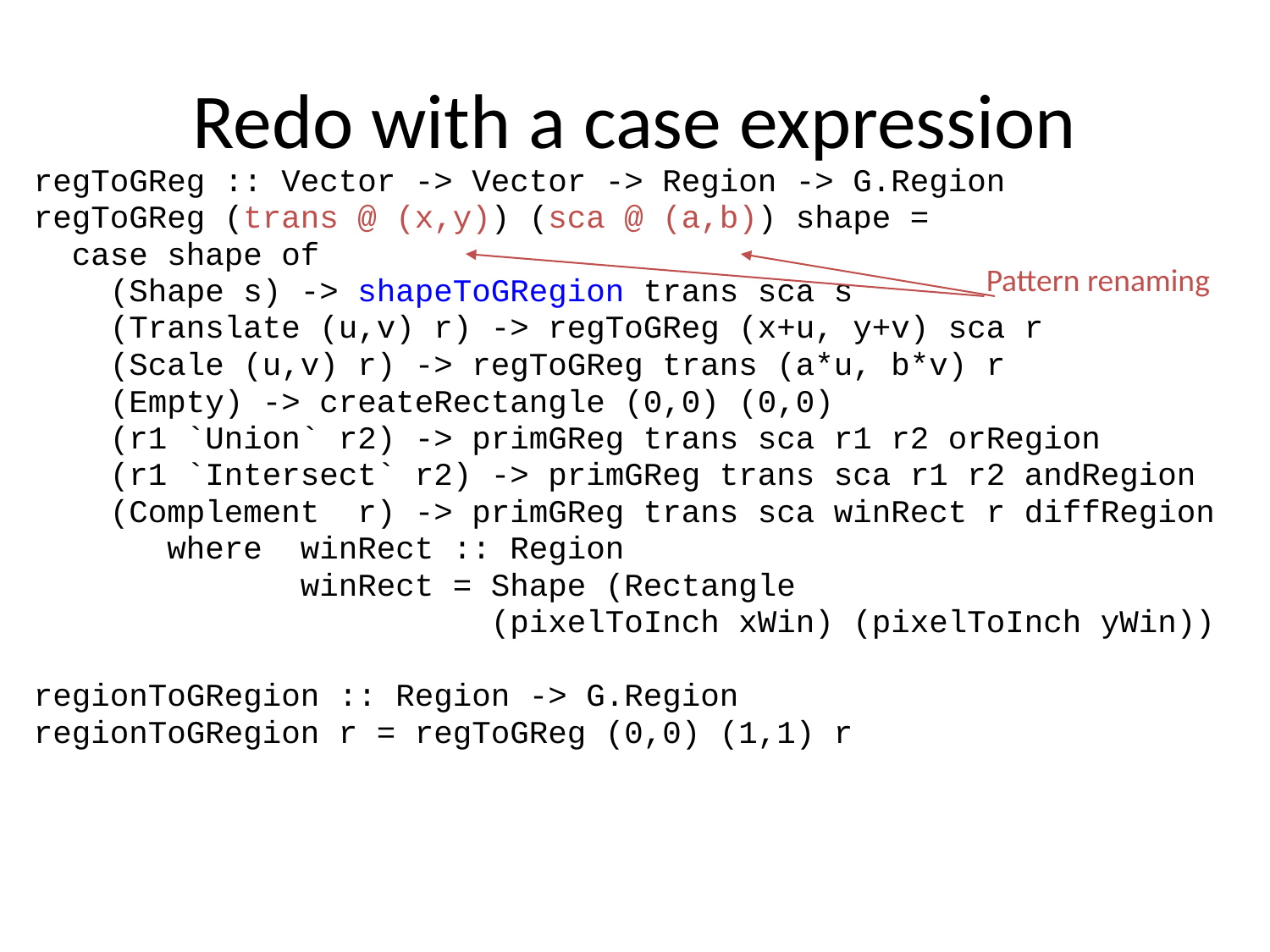

# Redo with a case expression

regToGReg :: Vector -> Vector -> Region -> G.Region
regToGReg (trans @ (x,y)) (sca @ (a,b)) shape =
  case shape of
    (Shape s) -> shapeToGRegion trans sca s
    (Translate (u,v) r) -> regToGReg (x+u, y+v) sca r
    (Scale (u,v) r) -> regToGReg trans (a*u, b*v) r
    (Empty) -> createRectangle (0,0) (0,0)
    (r1 `Union` r2) -> primGReg trans sca r1 r2 orRegion
    (r1 `Intersect` r2) -> primGReg trans sca r1 r2 andRegion
    (Complement  r) -> primGReg trans sca winRect r diffRegion
       where  winRect :: Region
              winRect = Shape (Rectangle
                        (pixelToInch xWin) (pixelToInch yWin))

regionToGRegion :: Region -> G.Region
regionToGRegion r = regToGReg (0,0) (1,1) r

Pattern renaming